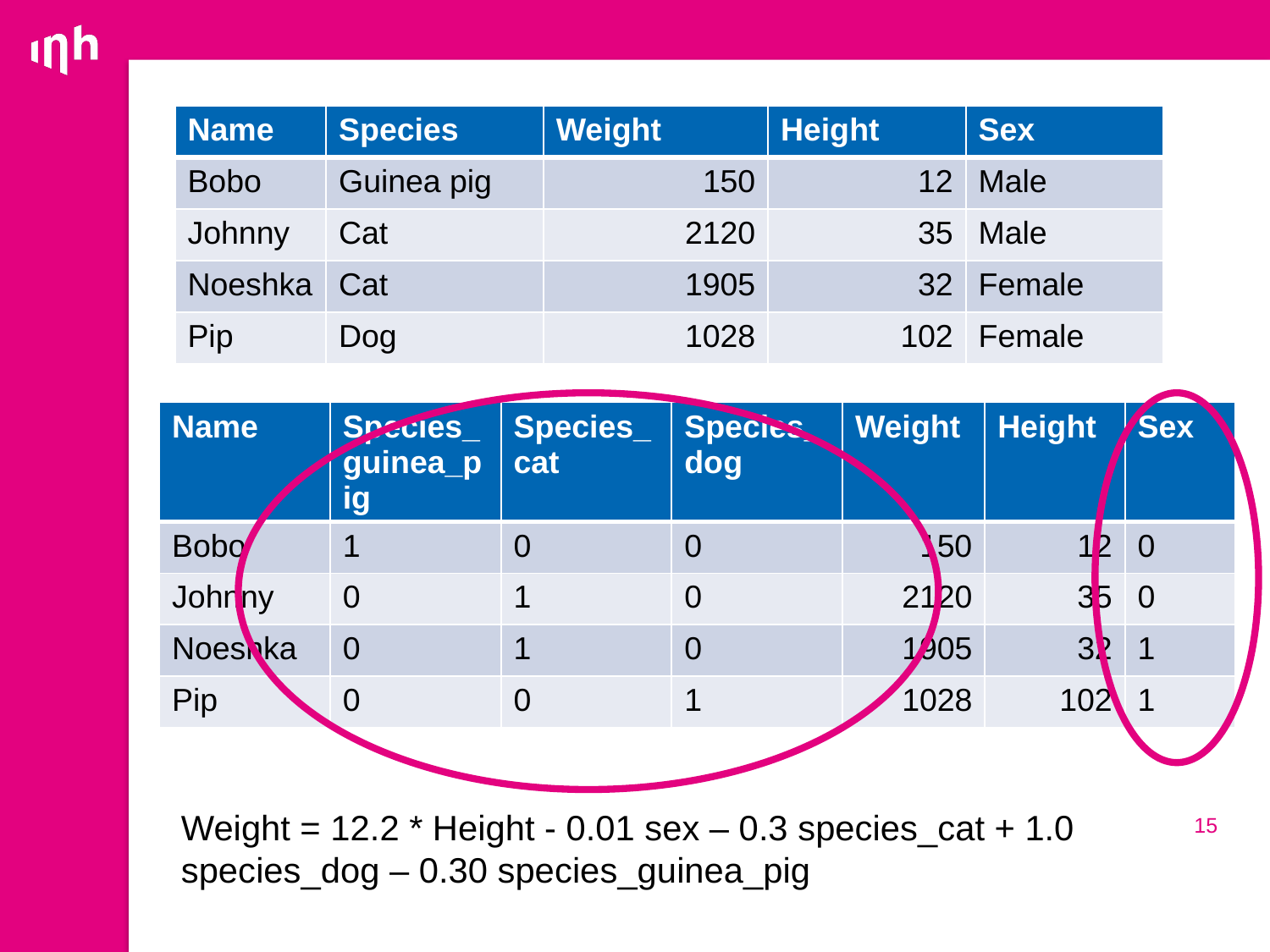

| Name | Species | Weight | Height | Sex |
| --- | --- | --- | --- | --- |
| Bobo | Guinea pig | 150 | 12 | Male |
| Johnny | Cat | 2120 | 35 | Male |
| Noeshka | Cat | 1905 | 32 | Female |
| Pip | Dog | 1028 | 102 | Female |

| Name | Species\_ guinea\_pig | Species\_ cat | Species\_ dog | Weight | Height | Sex |
| --- | --- | --- | --- | --- | --- | --- |
| Bobo | 1 | 0 | 0 | 150 | 12 | 0 |
| Johnny | 0 | 1 | 0 | 2120 | 35 | 0 |
| Noeshka | 0 | 1 | 0 | 1905 | 32 | 1 |
| Pip | 0 | 0 | 1 | 1028 | 102 | 1 |
Weight = 12.2 * Height - 0.01 sex – 0.3 species_cat + 1.0 species_dog – 0.30 species_guinea_pig

15